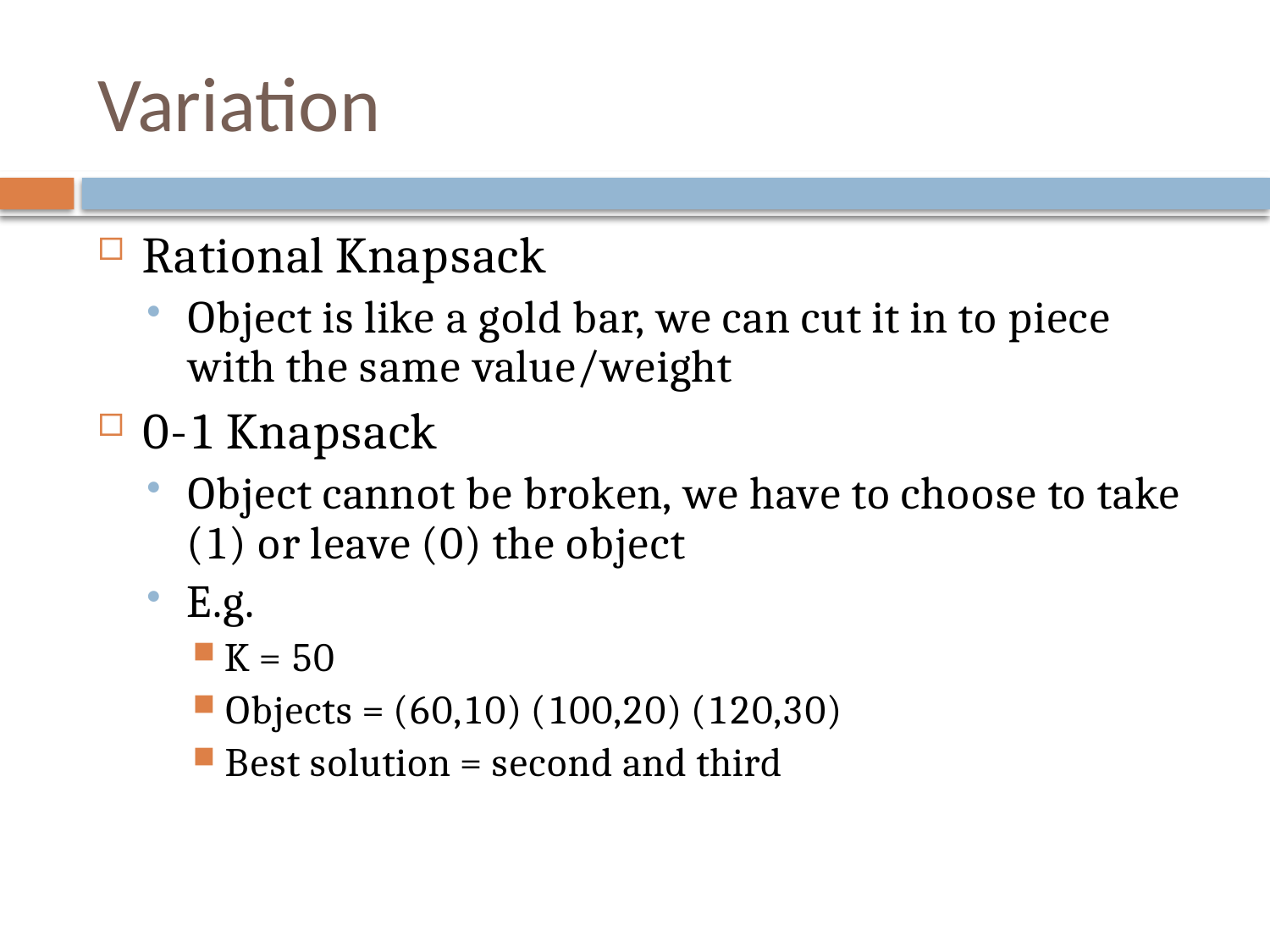

# Variation
Rational Knapsack
Object is like a gold bar, we can cut it in to piece with the same value/weight
0-1 Knapsack
Object cannot be broken, we have to choose to take (1) or leave (0) the object
E.g.
K = 50
Objects = (60,10) (100,20) (120,30)
Best solution = second and third